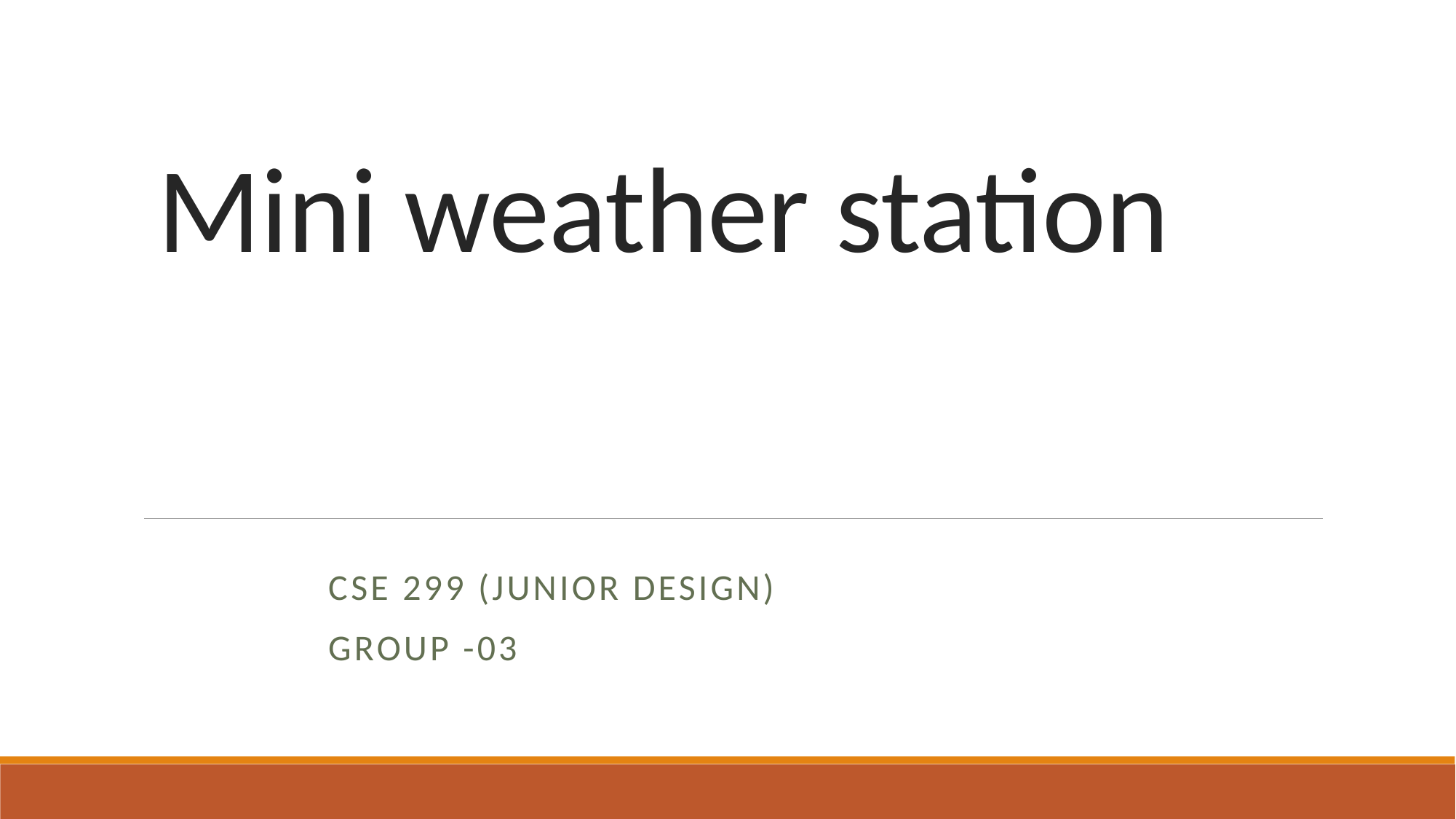

# Mini weather station
Cse 299 (Junior Design)
Group -03